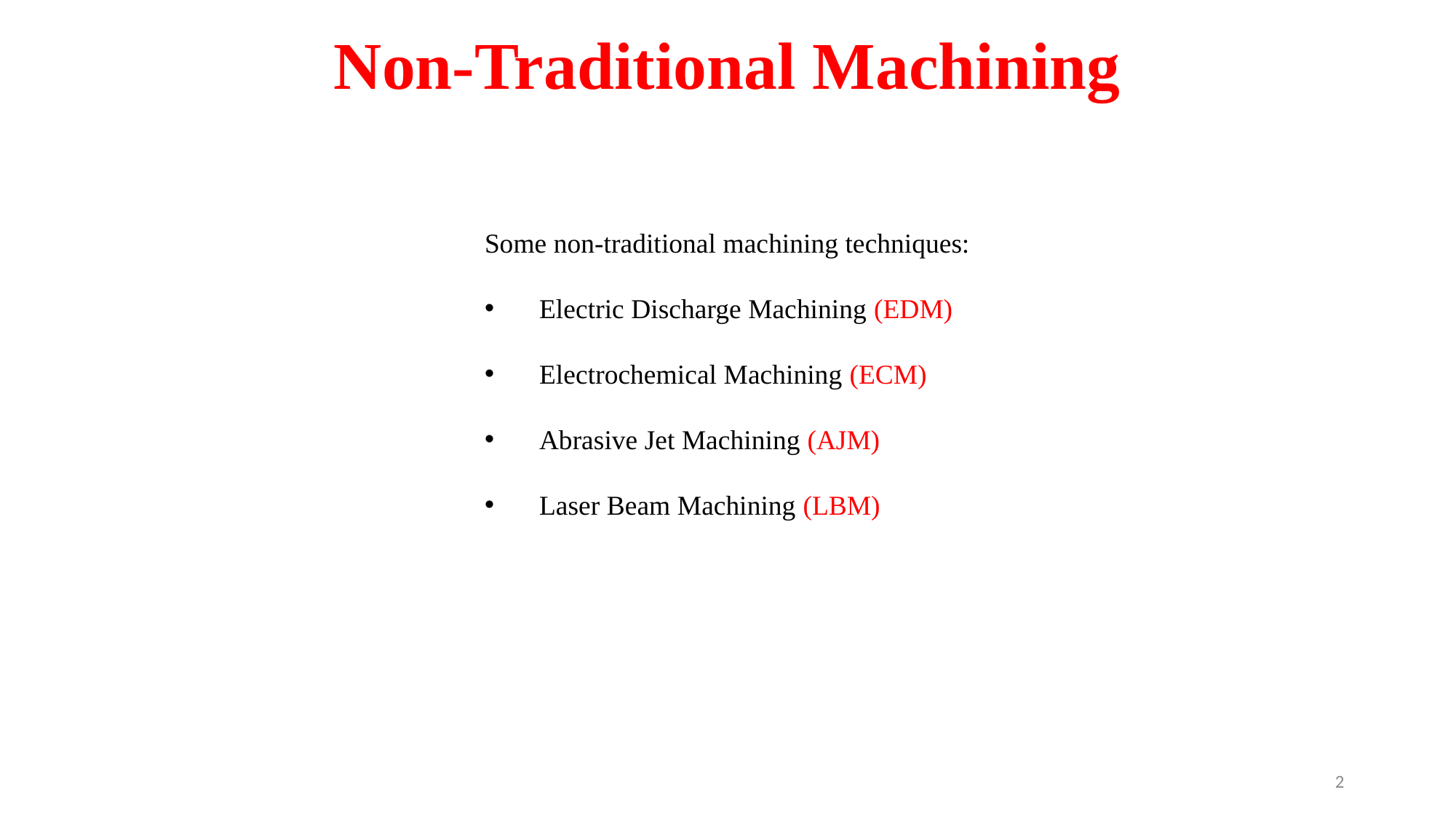

Non-Traditional Machining
Some non-traditional machining techniques:

Electric Discharge Machining (EDM)

Electrochemical Machining (ECM)

Abrasive Jet Machining (AJM)

Laser Beam Machining (LBM)

2